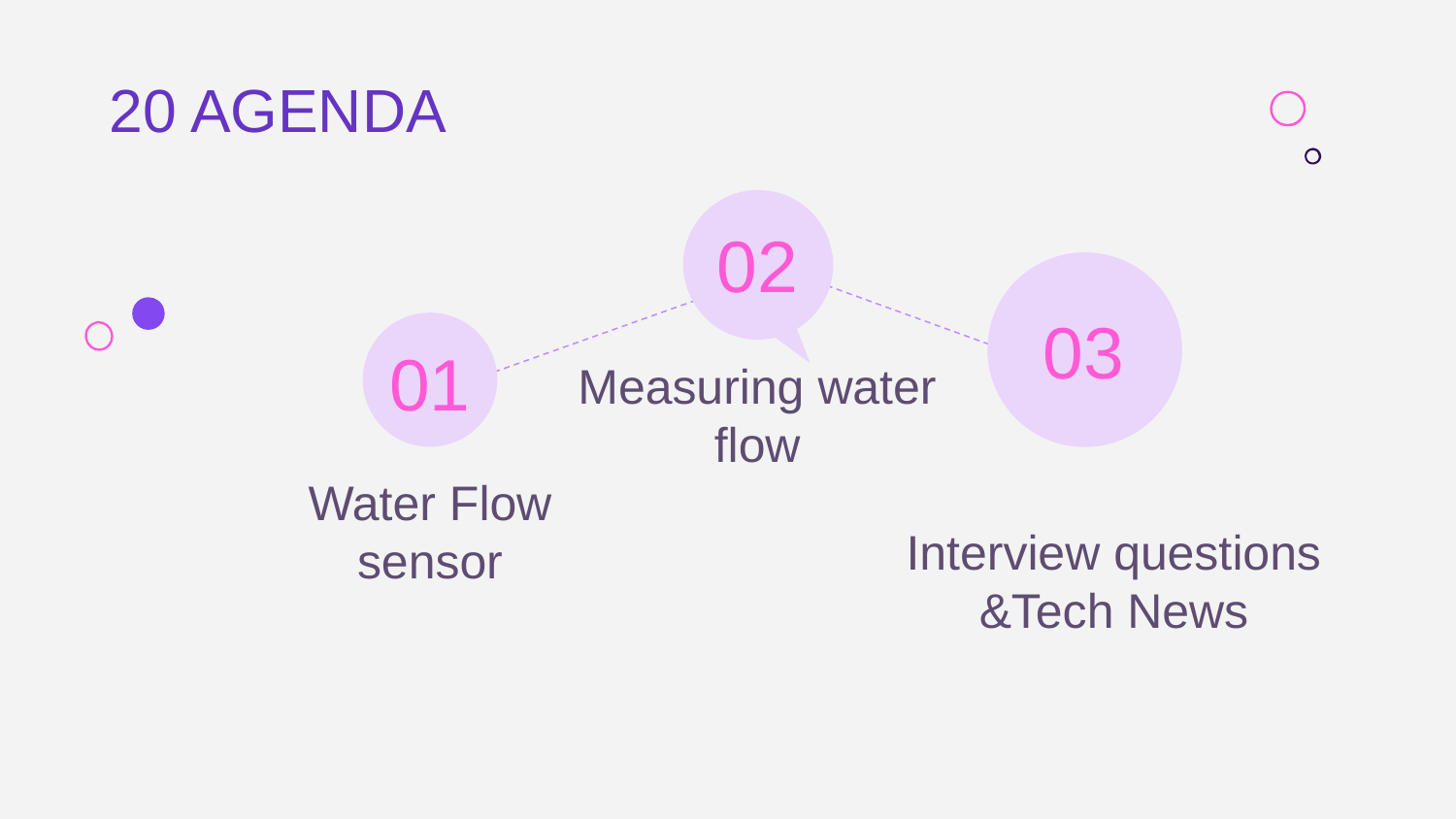

20 AGENDA

02

# 03

01
Measuring water flow
Water Flow sensor
Interview questions &Tech News